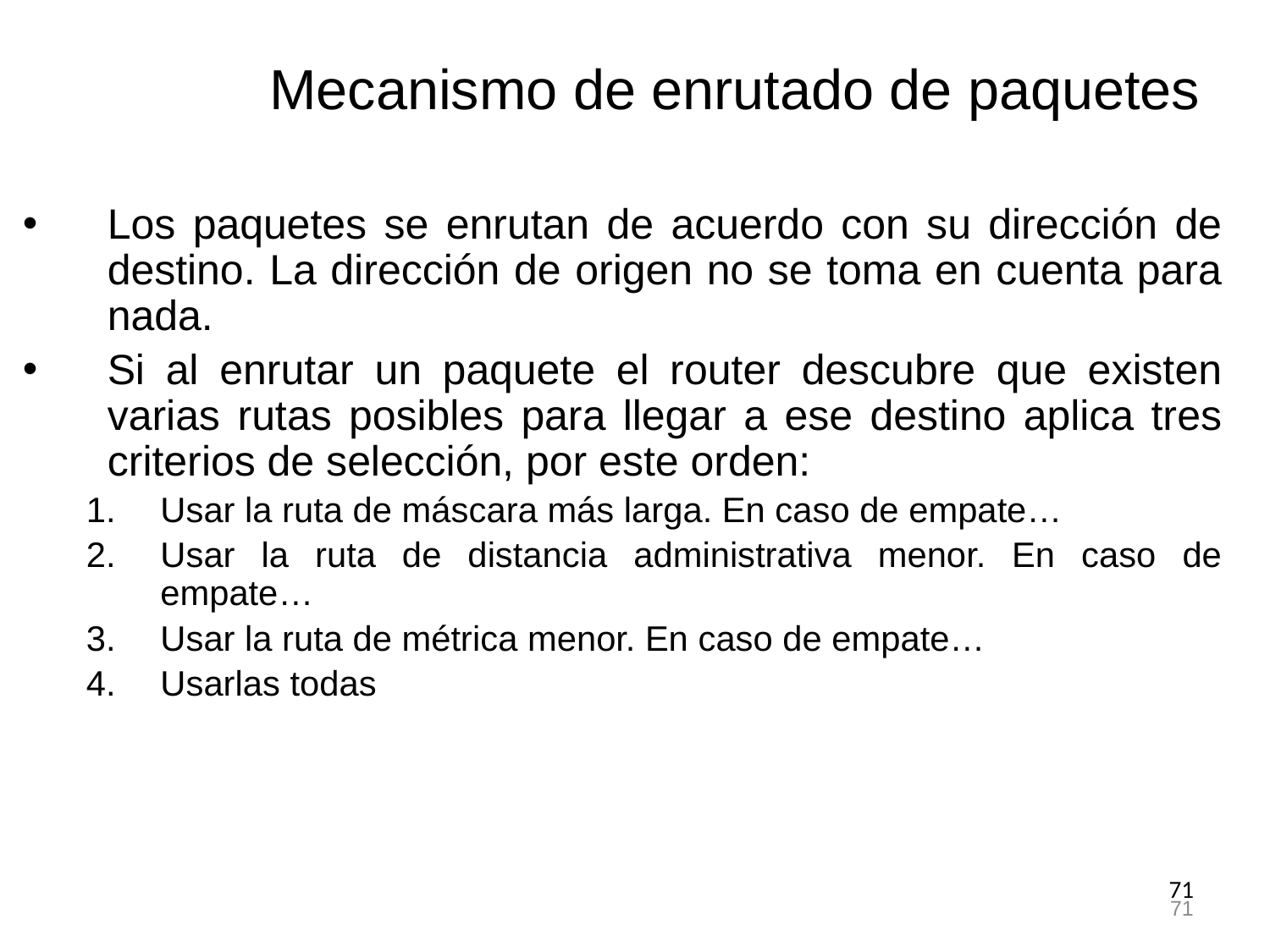

Mecanismo de enrutado de paquetes
Los paquetes se enrutan de acuerdo con su dirección de destino. La dirección de origen no se toma en cuenta para nada.
Si al enrutar un paquete el router descubre que existen varias rutas posibles para llegar a ese destino aplica tres criterios de selección, por este orden:
Usar la ruta de máscara más larga. En caso de empate…
Usar la ruta de distancia administrativa menor. En caso de empate…
Usar la ruta de métrica menor. En caso de empate…
Usarlas todas
71
71